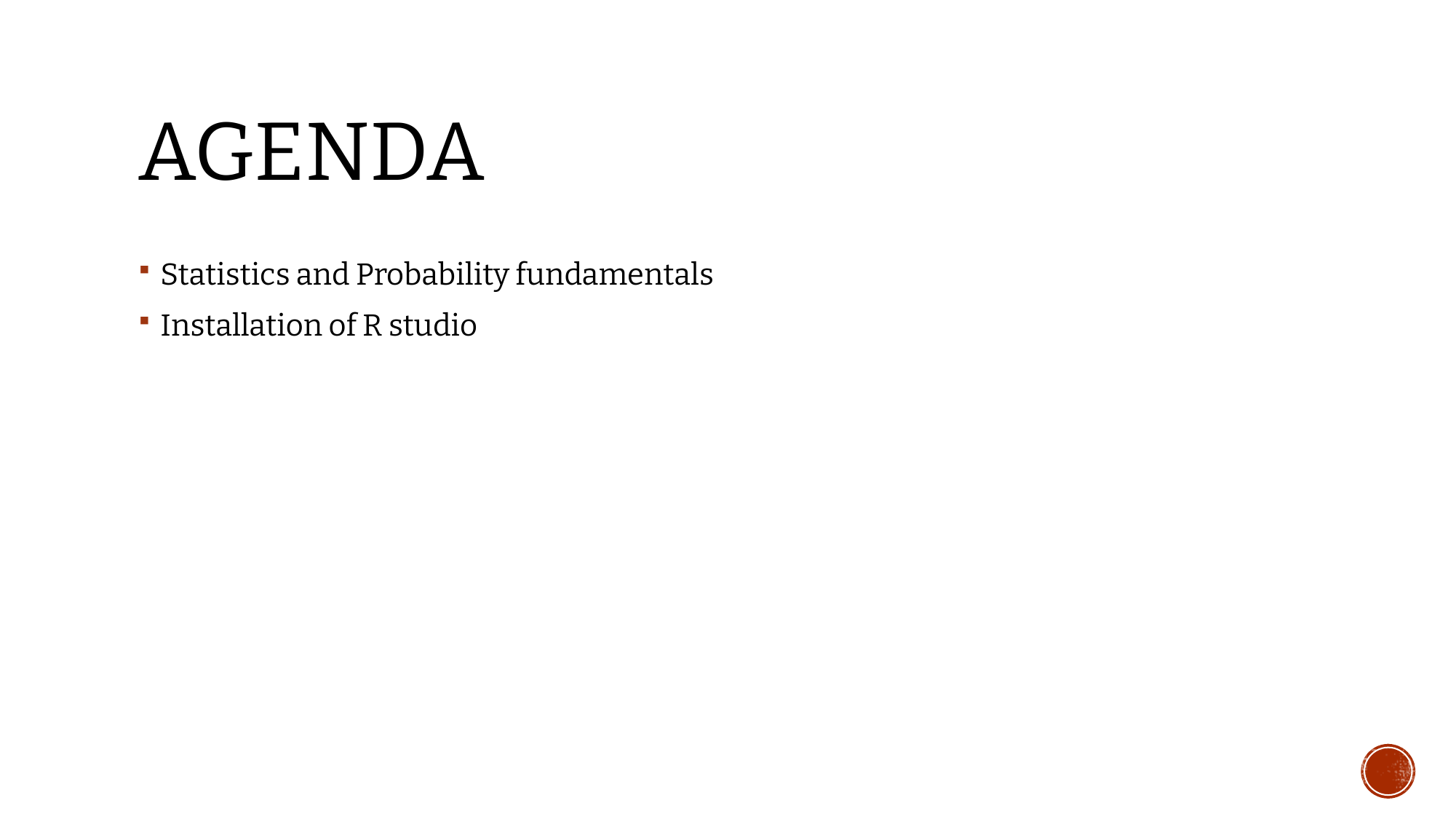

# Agenda
Statistics and Probability fundamentals
Installation of R studio